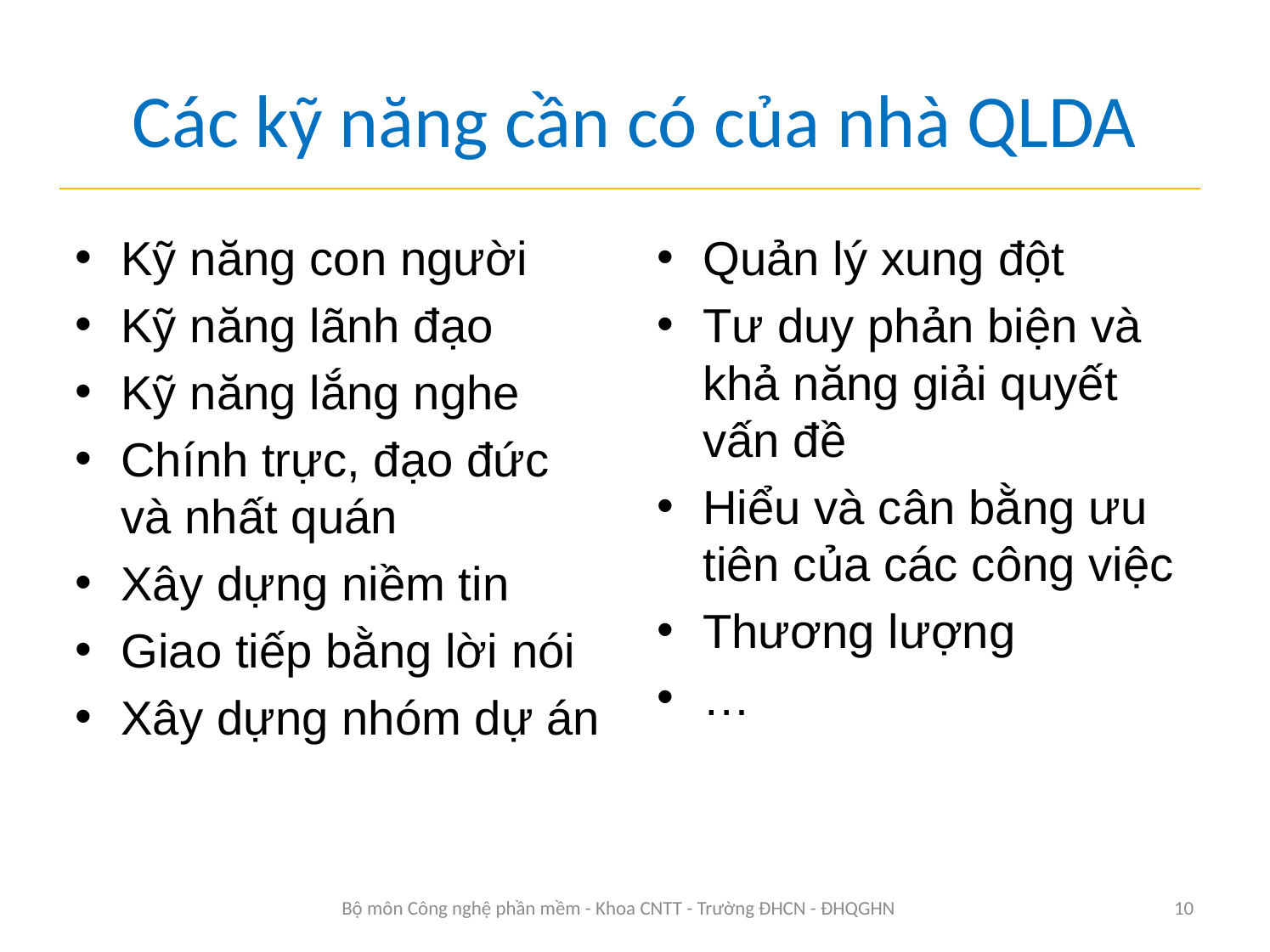

# Các kỹ năng cần có của nhà QLDA
Kỹ năng con người
Kỹ năng lãnh đạo
Kỹ năng lắng nghe
Chính trực, đạo đức và nhất quán
Xây dựng niềm tin
Giao tiếp bằng lời nói
Xây dựng nhóm dự án
Quản lý xung đột
Tư duy phản biện và khả năng giải quyết vấn đề
Hiểu và cân bằng ưu tiên của các công việc
Thương lượng
…
Bộ môn Công nghệ phần mềm - Khoa CNTT - Trường ĐHCN - ĐHQGHN
10